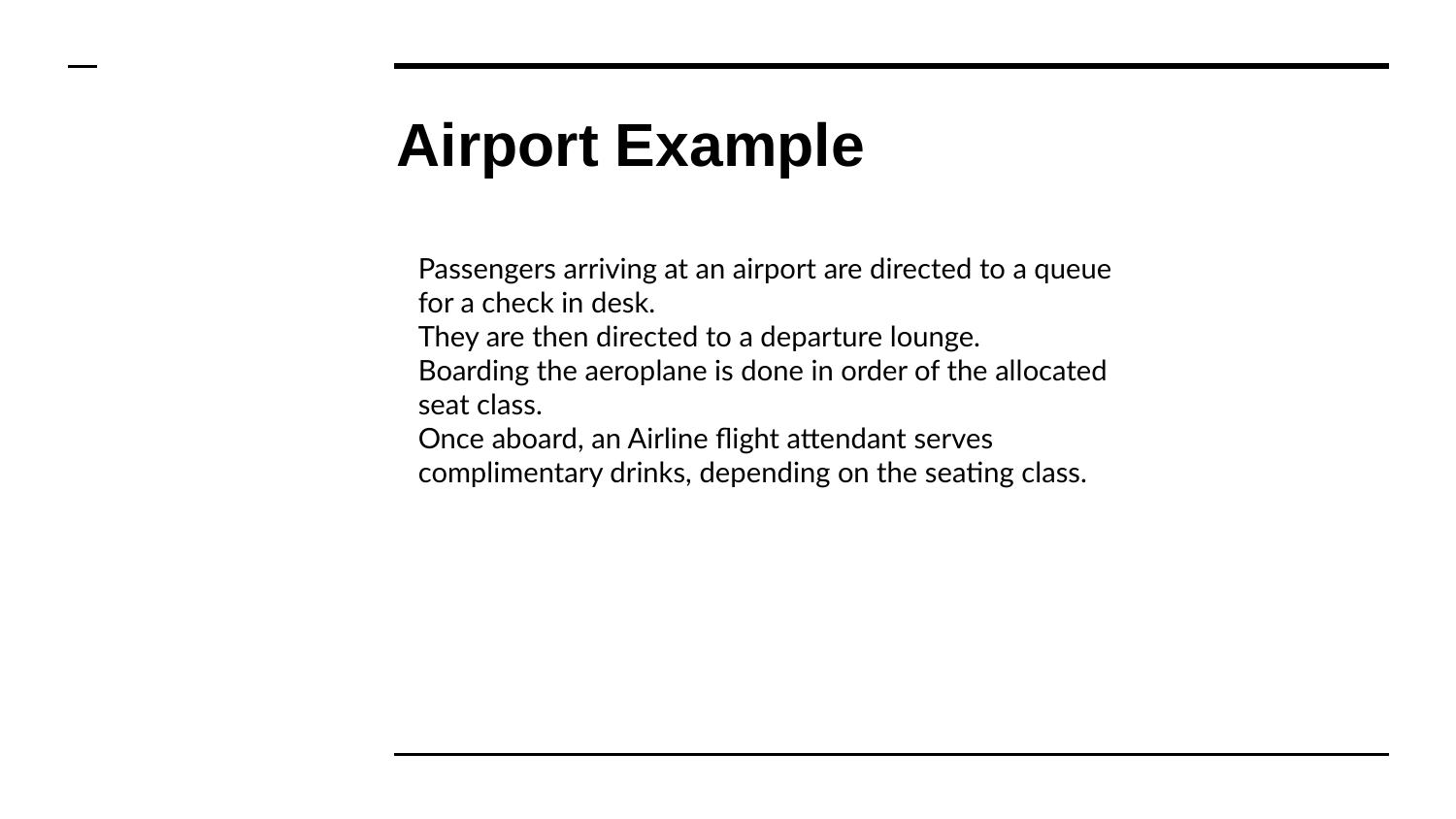

# Airport Example
Passengers arriving at an airport are directed to a queue for a check in desk.
They are then directed to a departure lounge.
Boarding the aeroplane is done in order of the allocated seat class.
Once aboard, an Airline flight attendant serves complimentary drinks, depending on the seating class.